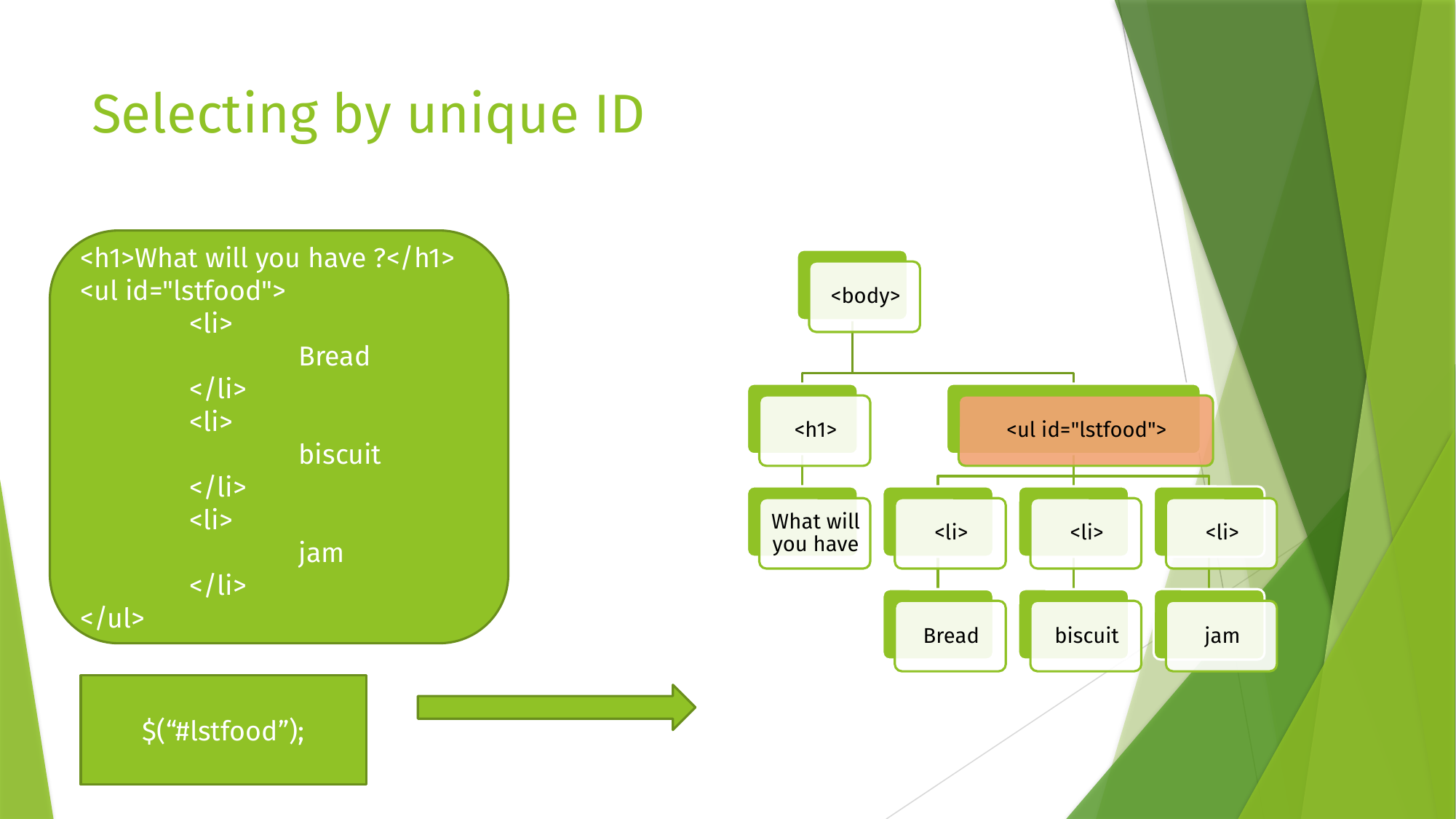

# Selecting by unique ID
<body>
<h1>
What will you have
<ul id="lstfood">
<li>
Bread
<li>
biscuit
<li>
jam
<h1>What will you have ?</h1>
<ul id="lstfood">
	<li>
		Bread
	</li>
	<li>
		biscuit
	</li>
	<li>
		jam
	</li>
</ul>
$(“#lstfood”);